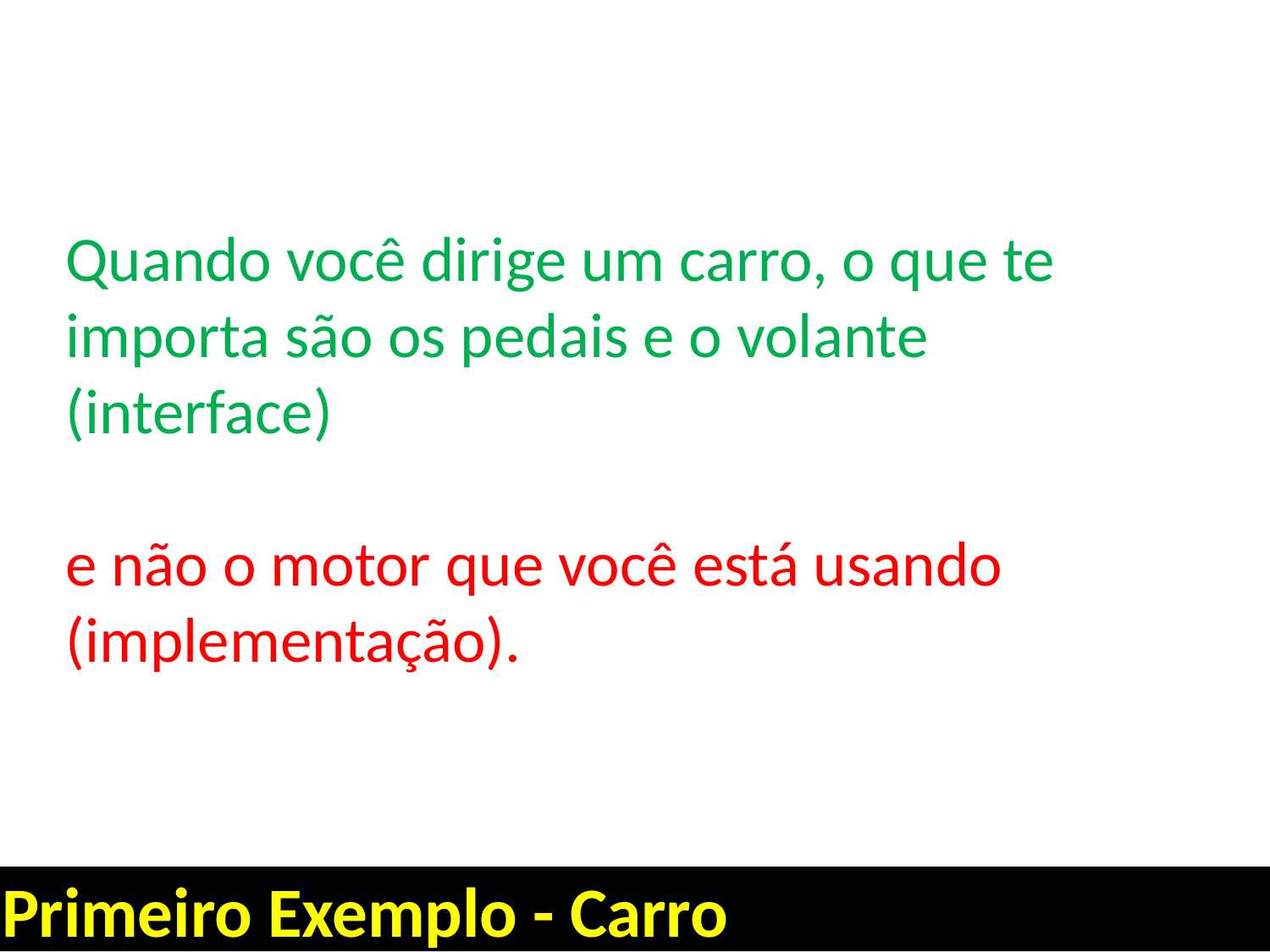

Quando você dirige um carro, o que te importa são os pedais e o volante (interface)

e não o motor que você está usando (implementação).
Primeiro Exemplo - Carro